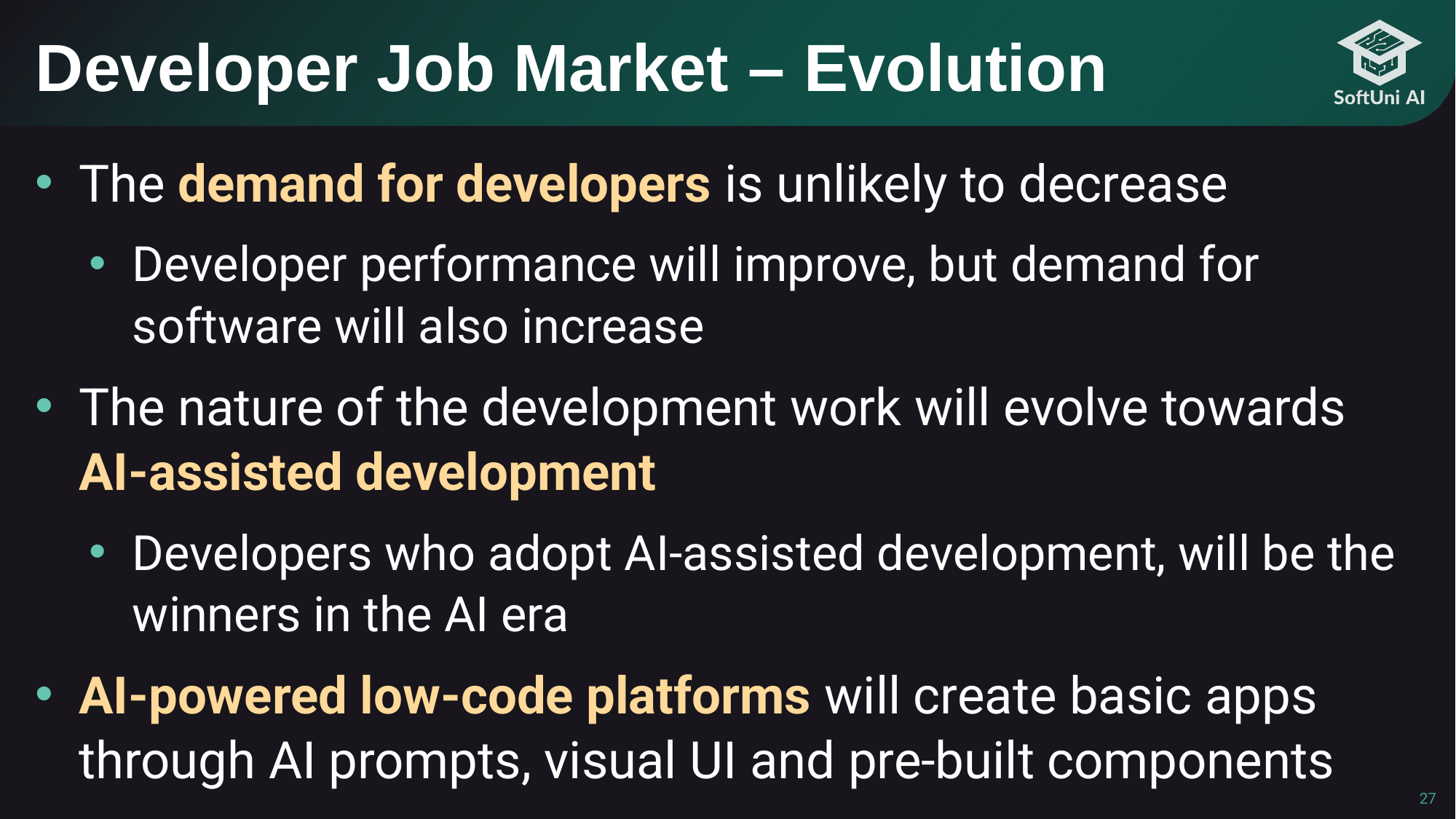

# Developer Job Market – Evolution
The demand for developers is unlikely to decrease
Developer performance will improve, but demand for software will also increase
The nature of the development work will evolve towards AI-assisted development
Developers who adopt AI-assisted development, will be the winners in the AI era
AI-powered low-code platforms will create basic apps through AI prompts, visual UI and pre-built components
27